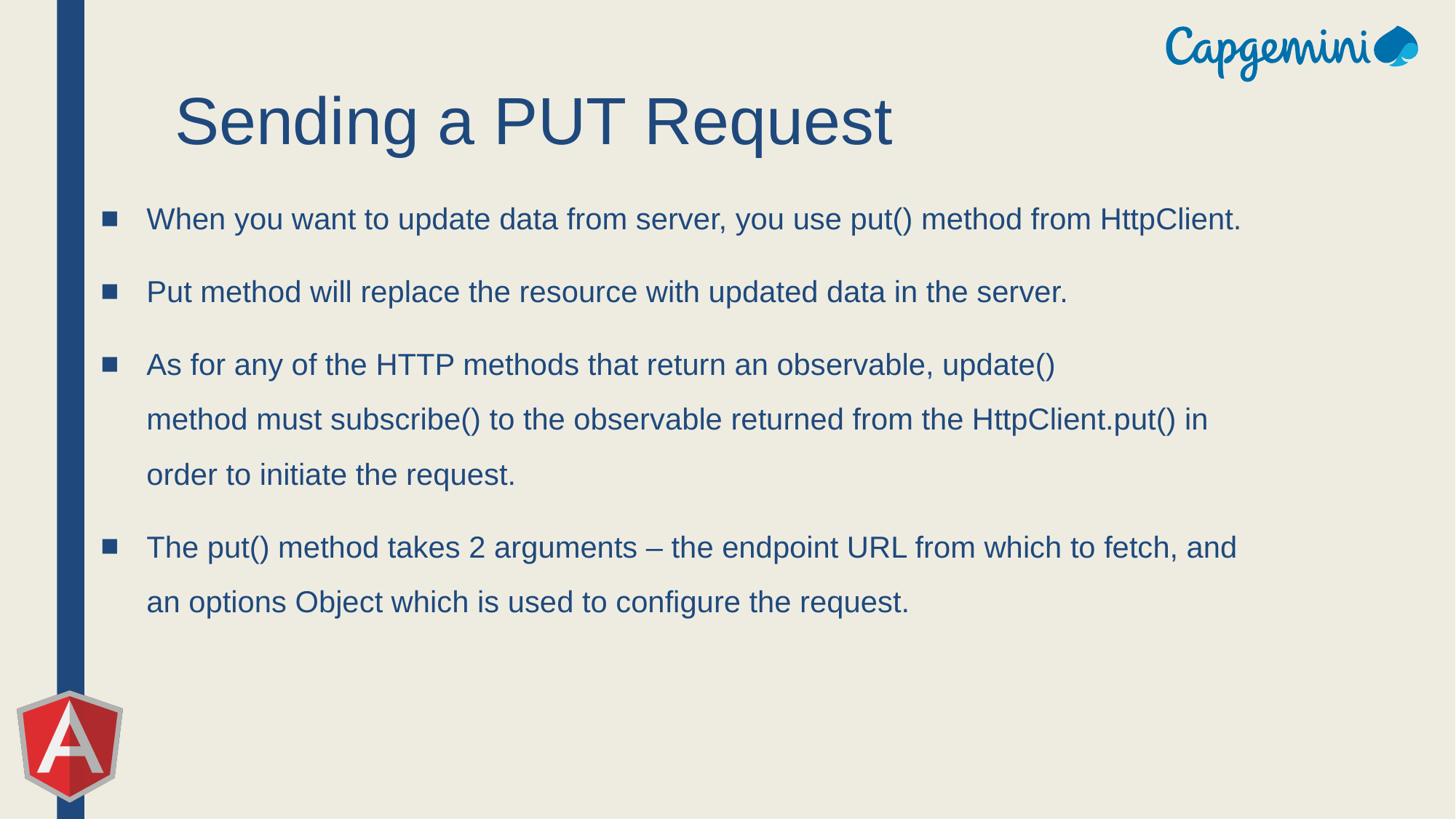

# Sending a PUT Request
When you want to update data from server, you use put() method from HttpClient.
Put method will replace the resource with updated data in the server.
As for any of the HTTP methods that return an observable, update() method must subscribe() to the observable returned from the HttpClient.put() in order to initiate the request.
The put() method takes 2 arguments – the endpoint URL from which to fetch, and an options Object which is used to configure the request.